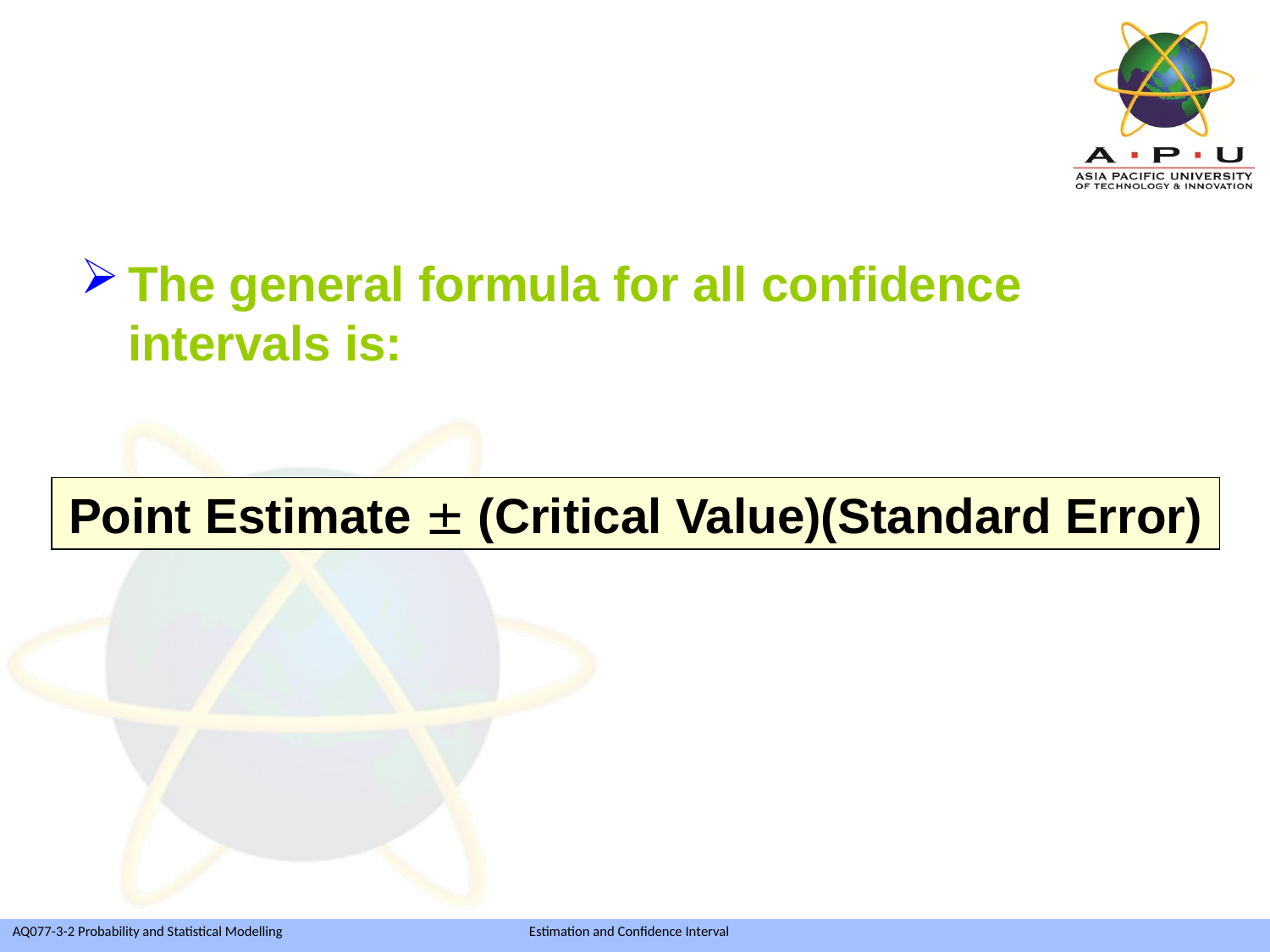

The general formula for all confidence intervals is:
Point Estimate ± (Critical Value)(Standard Error)